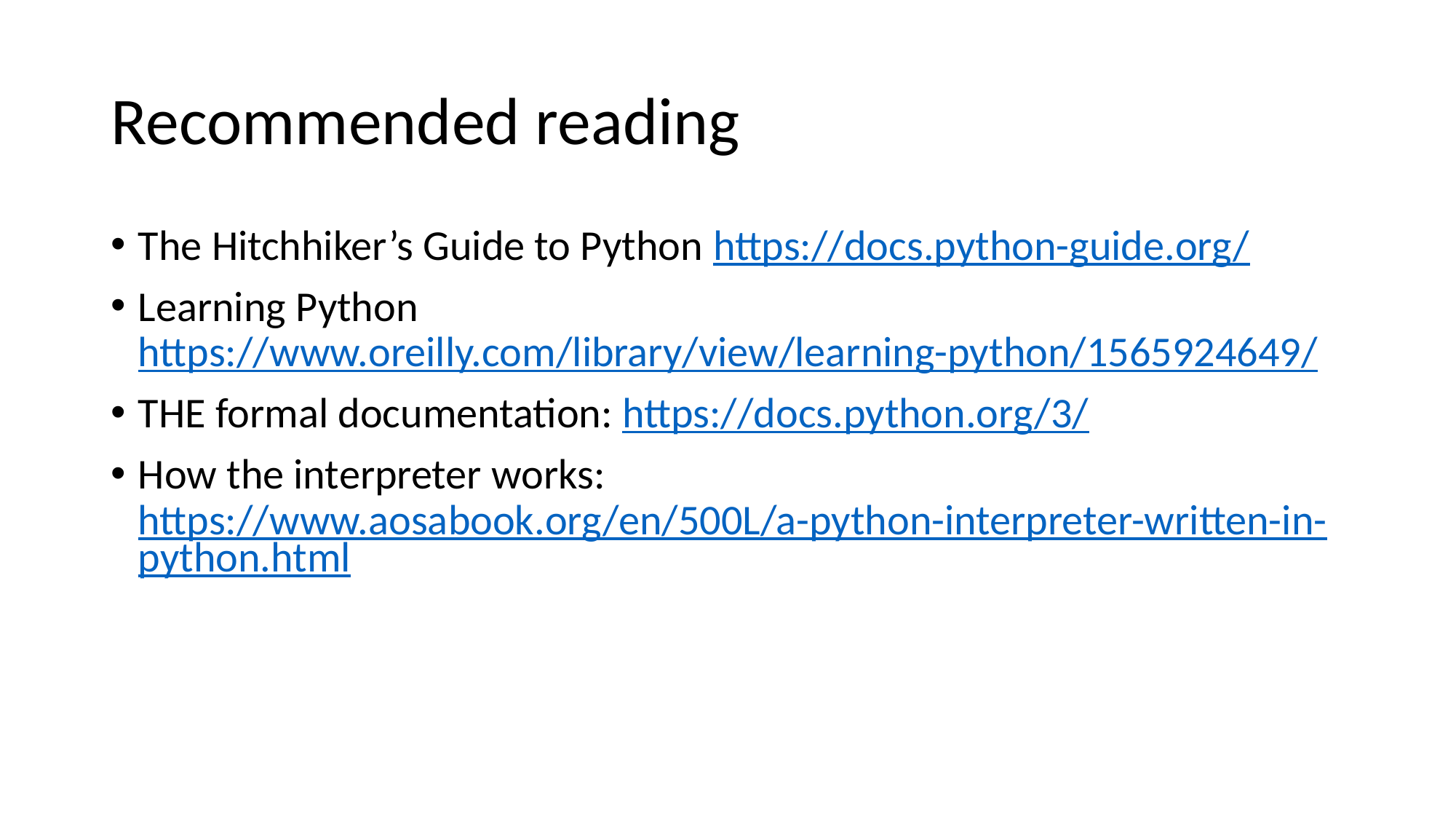

# Recommended reading
The Hitchhiker’s Guide to Python https://docs.python-guide.org/
Learning Python https://www.oreilly.com/library/view/learning-python/1565924649/
THE formal documentation: https://docs.python.org/3/
How the interpreter works: https://www.aosabook.org/en/500L/a-python-interpreter-written-in-python.html